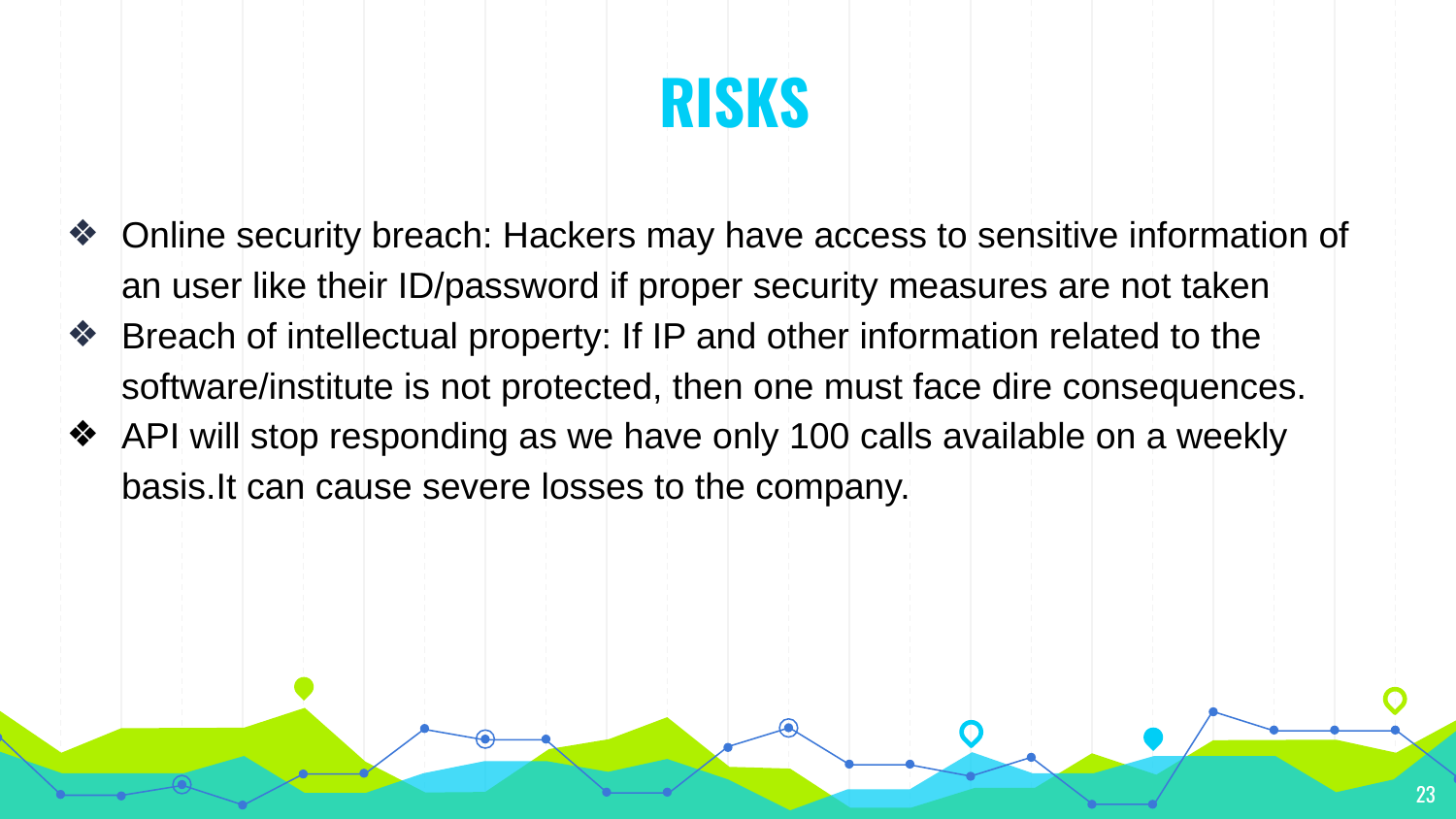

# RISKS

Online security breach: Hackers may have access to sensitive information of an user like their ID/password if proper security measures are not taken
Breach of intellectual property: If IP and other information related to the software/institute is not protected, then one must face dire consequences.
API will stop responding as we have only 100 calls available on a weekly basis.It can cause severe losses to the company.

23